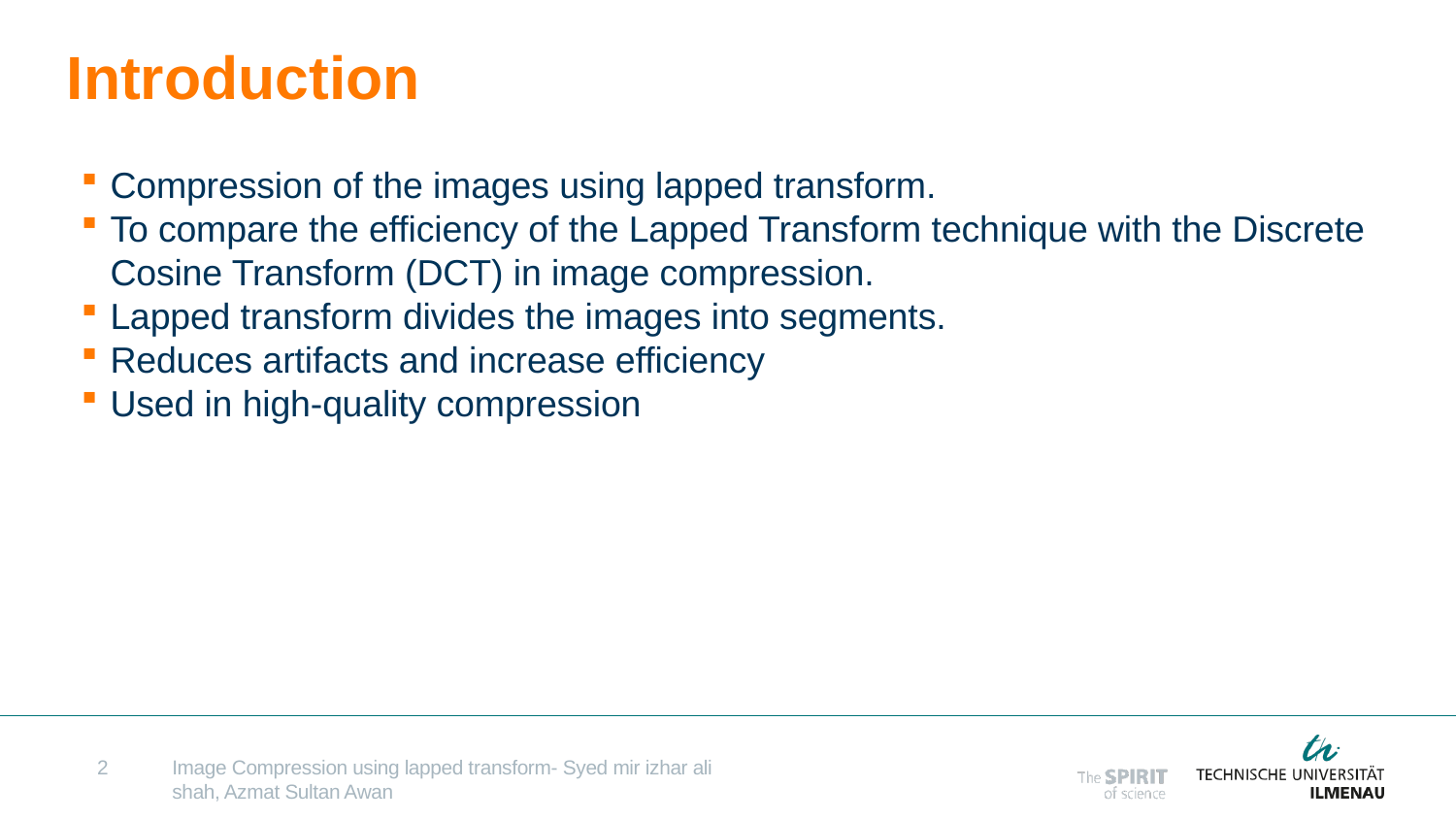

# Introduction
Compression of the images using lapped transform.
To compare the efficiency of the Lapped Transform technique with the Discrete Cosine Transform (DCT) in image compression.
Lapped transform divides the images into segments.
Reduces artifacts and increase efficiency
Used in high-quality compression

2